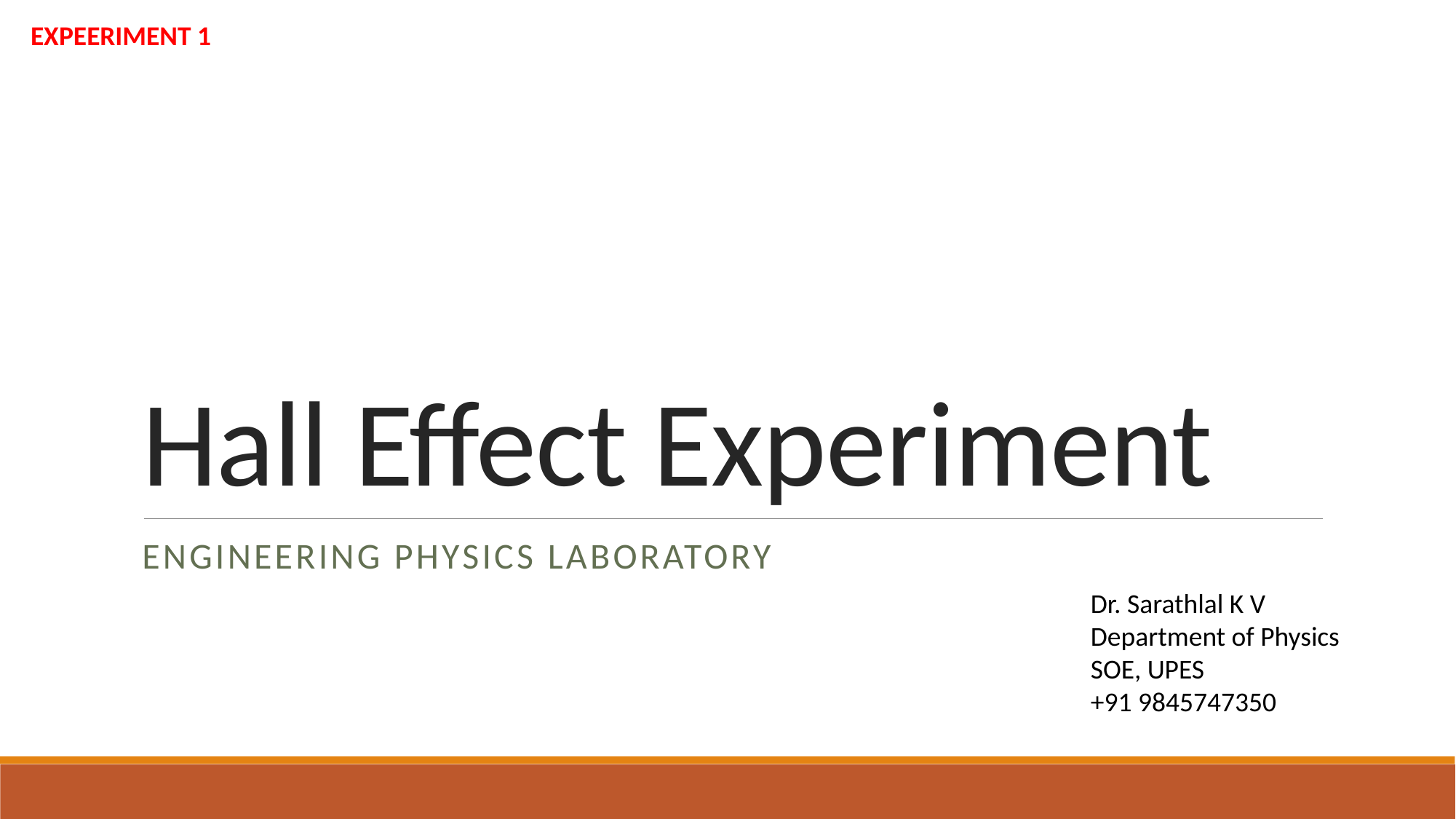

EXPEERIMENT 1
# Hall Effect Experiment
Engineering Physics Laboratory
Dr. Sarathlal K V
Department of Physics
SOE, UPES
+91 9845747350